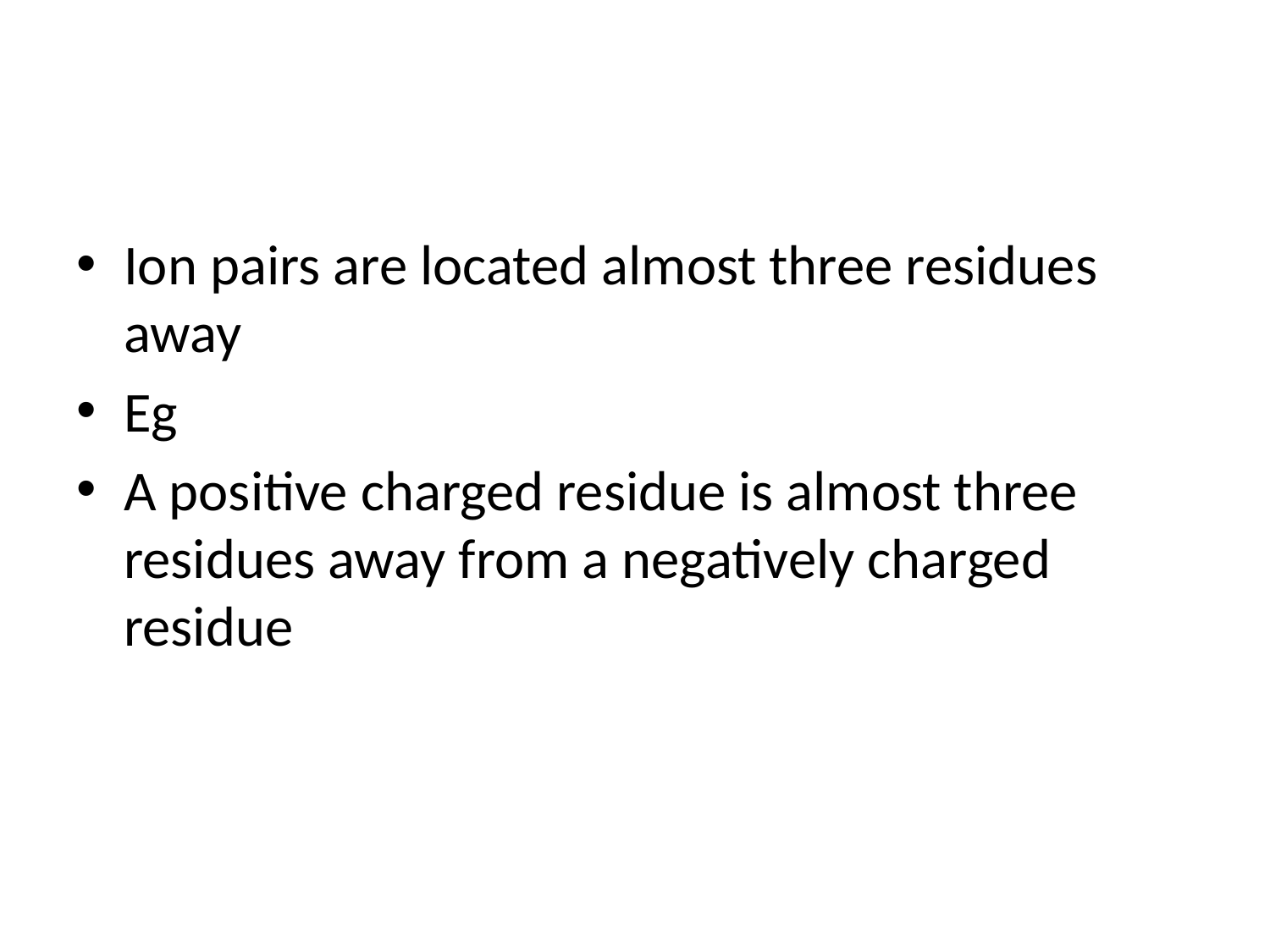

#
Ion pairs are located almost three residues away
Eg
A positive charged residue is almost three residues away from a negatively charged residue